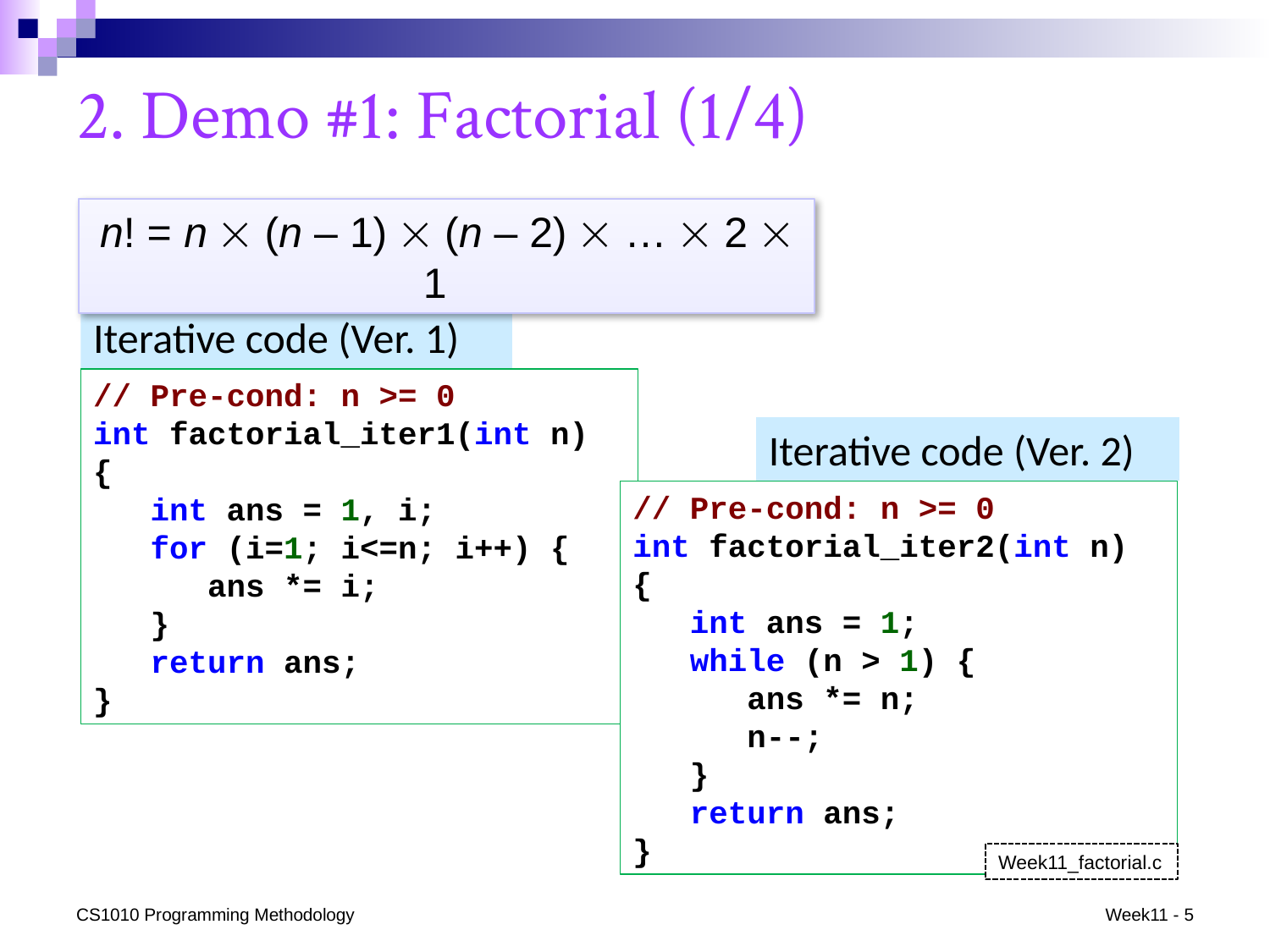

# 2. Demo #1: Factorial (1/4)
n! = n × (n – 1) × (n – 2) × … × 2 × 1
Iterative code (Ver. 1)
// Pre-cond: n >= 0
int factorial_iter1(int n)
{
   int ans = 1, i;
   for (i=1; i<=n; i++) {
      ans *= i;
   }
   return ans;
}
Iterative code (Ver. 2)
// Pre-cond: n >= 0
int factorial_iter2(int n)
{
   int ans = 1;
   while (n > 1) {
      ans *= n;
      n--;
   }
   return ans;
}
Week11_factorial.c
CS1010 Programming Methodology
Week11 - 5